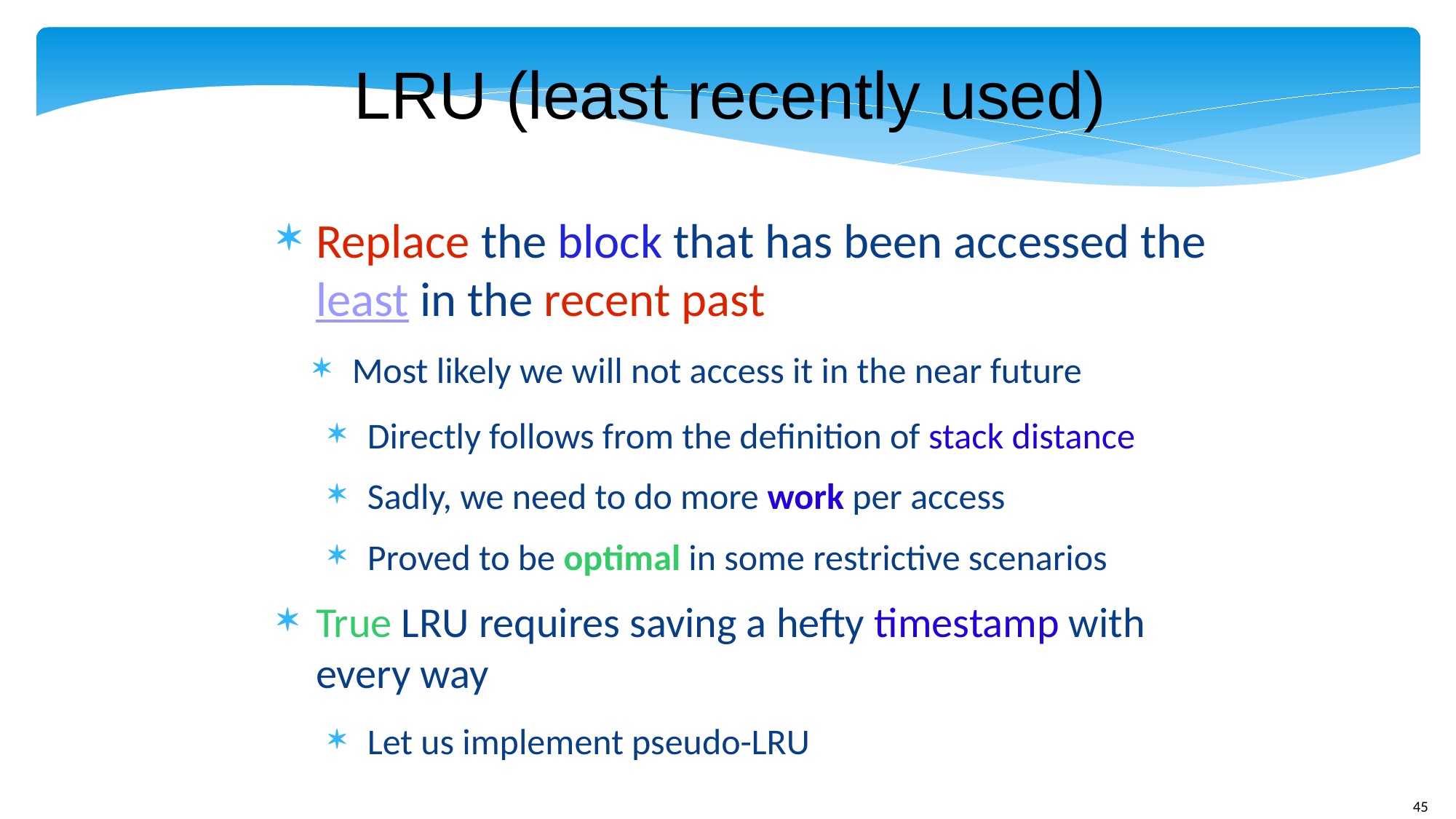

LRU (least recently used)
Replace the block that has been accessed the least in the recent past
Most likely we will not access it in the near future
Directly follows from the definition of stack distance
Sadly, we need to do more work per access
Proved to be optimal in some restrictive scenarios
True LRU requires saving a hefty timestamp with every way
Let us implement pseudo-LRU